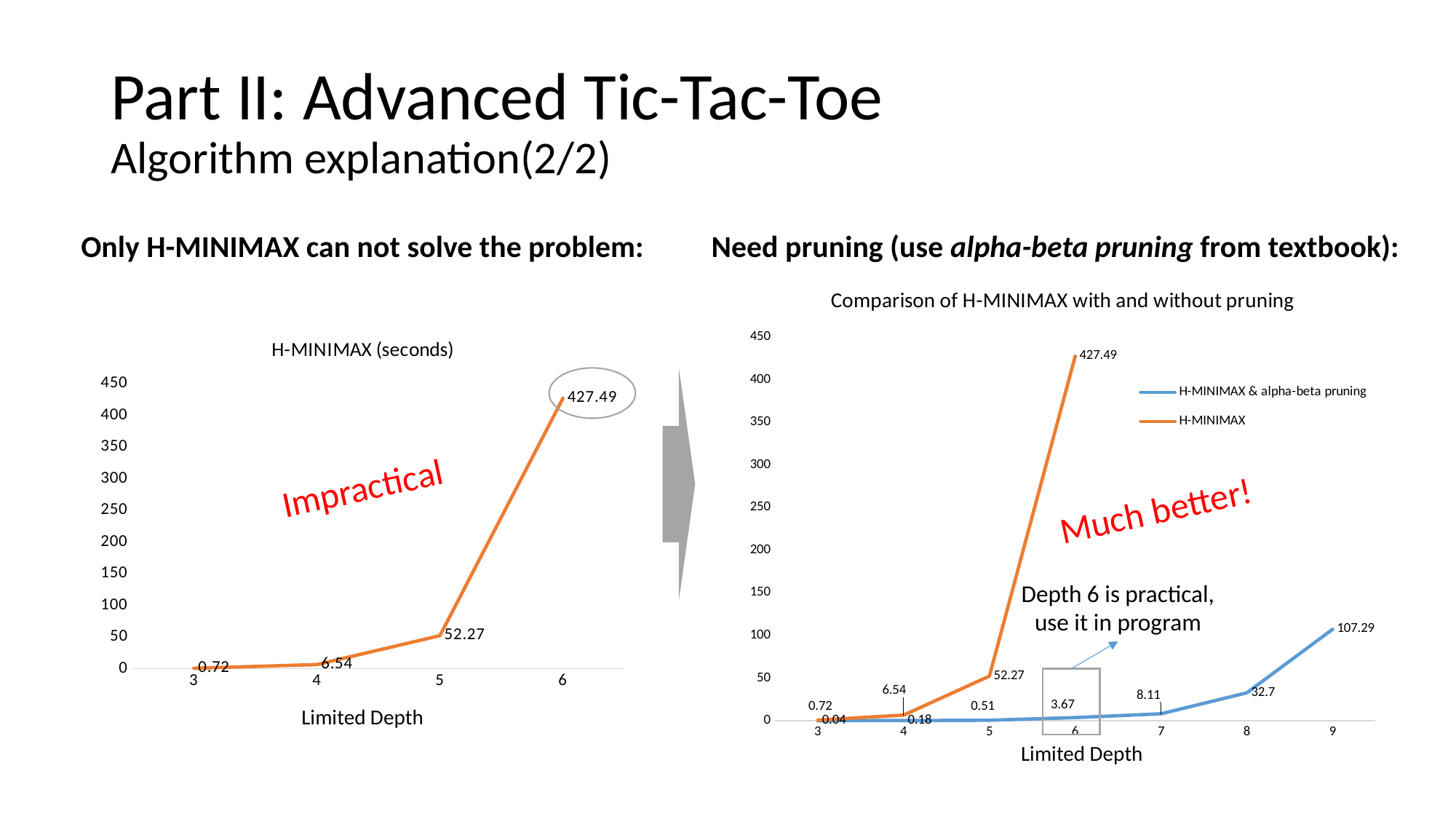

# Part II: Advanced Tic-Tac-Toe Algorithm explanation(2/2)
Only H-MINIMAX can not solve the problem:
Need pruning (use alpha-beta pruning from textbook):

### Chart: Comparison of H-MINIMAX with and without pruning

| Category | H-MINIMAX & alpha-beta pruning | H-MINIMAX |
|---|---|---|
| 3.0 | 0.04 | 0.72 |
| 4.0 | 0.18 | 6.54 |
| 5.0 | 0.51 | 52.27 |
| 6.0 | 3.67 | 427.49 |
| 7.0 | 8.11 | None |
| 8.0 | 32.7 | None |
| 9.0 | 107.29 | None |

### Chart: H-MINIMAX (seconds)

| Category | H-MINIMAX |
|---|---|
| 3.0 | 0.72 |
| 4.0 | 6.54 |
| 5.0 | 52.27 |
| 6.0 | 427.49 |
Impractical

Much better!
Depth 6 is practical, use it in program

Limited Depth
Limited Depth